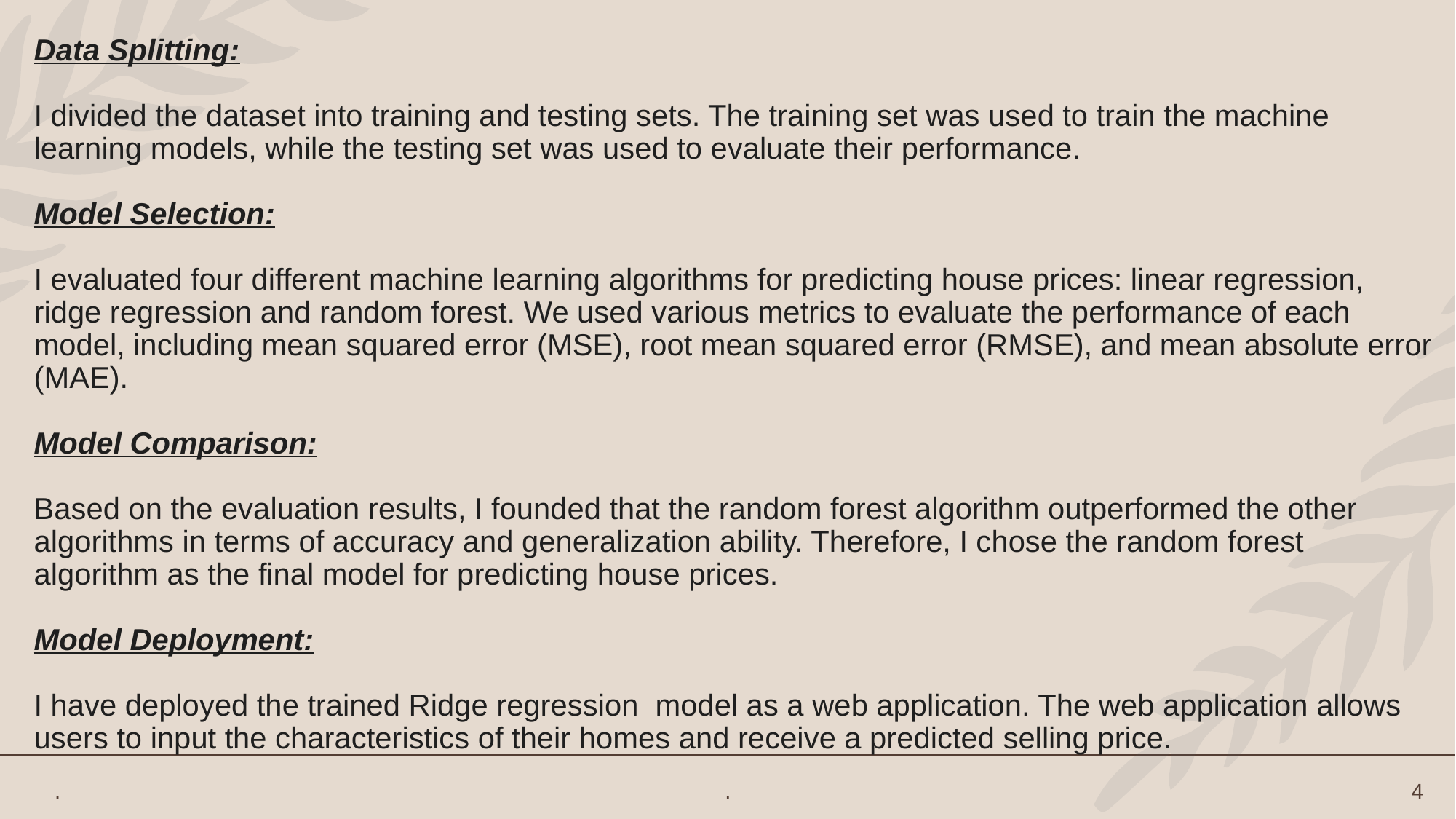

# Data Splitting: I divided the dataset into training and testing sets. The training set was used to train the machine learning models, while the testing set was used to evaluate their performance. Model Selection: I evaluated four different machine learning algorithms for predicting house prices: linear regression, ridge regression and random forest. We used various metrics to evaluate the performance of each model, including mean squared error (MSE), root mean squared error (RMSE), and mean absolute error (MAE). Model Comparison: Based on the evaluation results, I founded that the random forest algorithm outperformed the other algorithms in terms of accuracy and generalization ability. Therefore, I chose the random forest algorithm as the final model for predicting house prices. Model Deployment: I have deployed the trained Ridge regression  model as a web application. The web application allows users to input the characteristics of their homes and receive a predicted selling price.
.
.
4